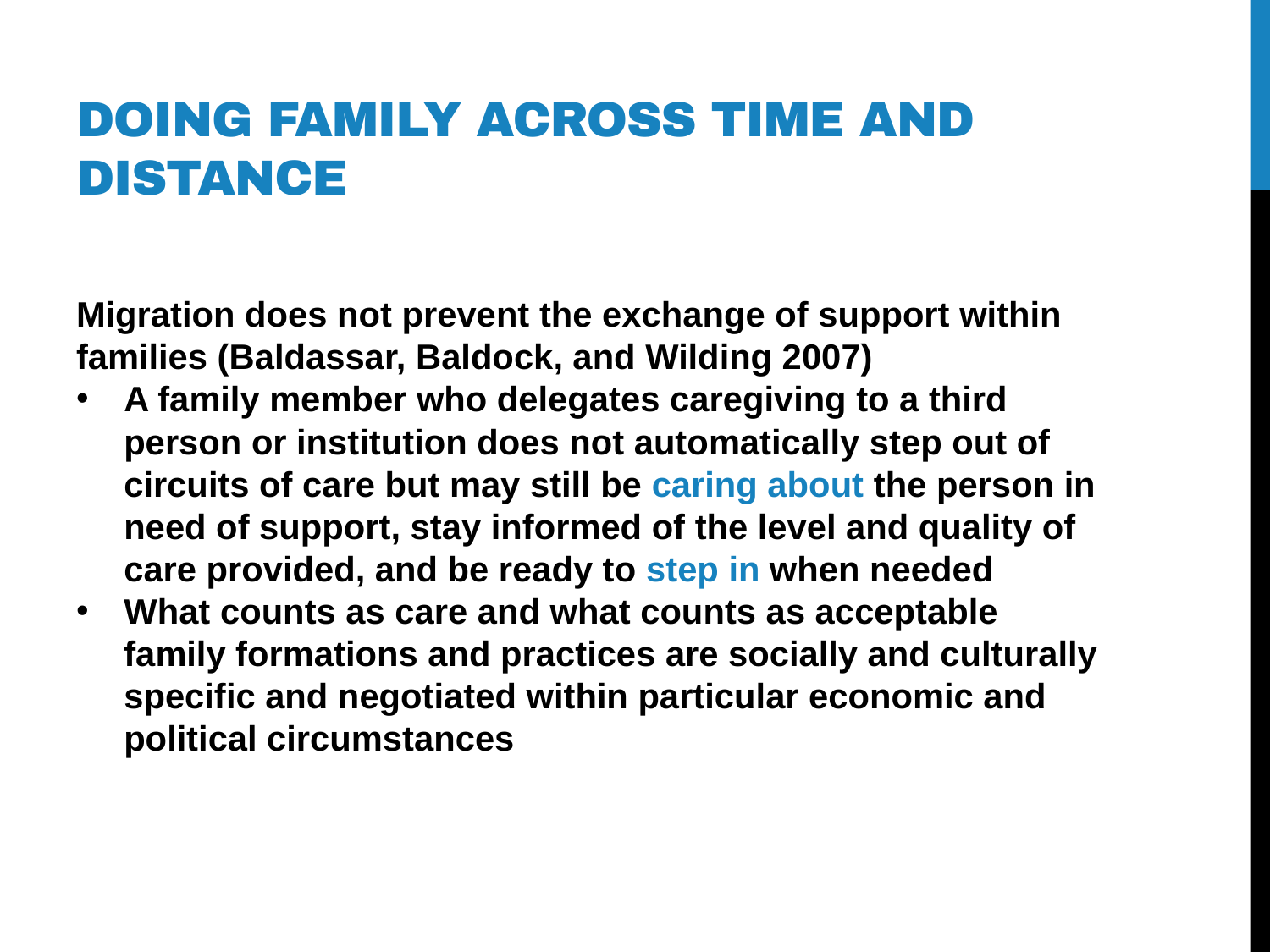

# Doing family across time and distance

Migration does not prevent the exchange of support within families (Baldassar, Baldock, and Wilding 2007)
A family member who delegates caregiving to a third person or institution does not automatically step out of circuits of care but may still be caring about the person in need of support, stay informed of the level and quality of care provided, and be ready to step in when needed
What counts as care and what counts as acceptable family formations and practices are socially and culturally specific and negotiated within particular economic and political circumstances